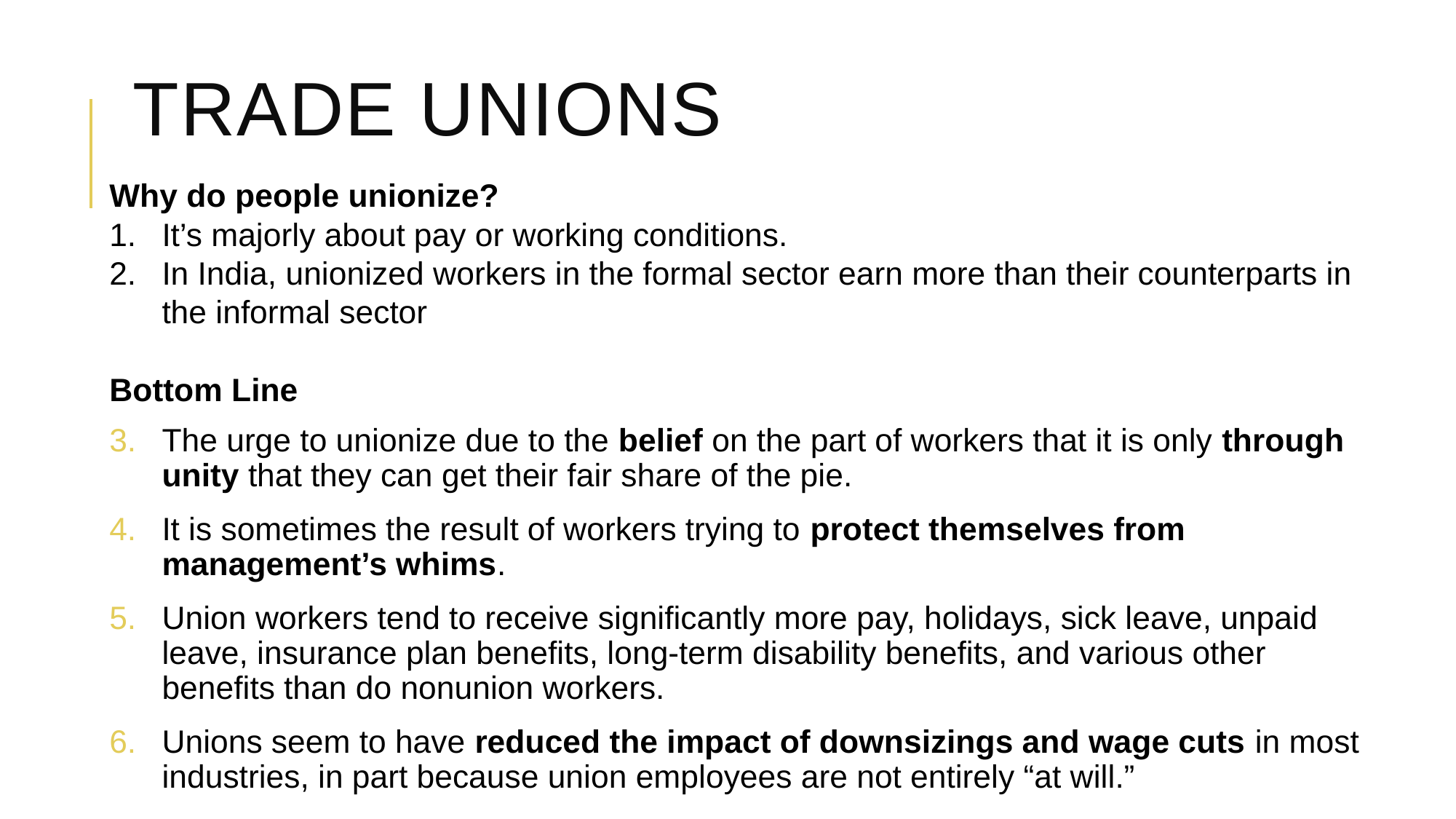

# Trade unions
Why do people unionize?
It’s majorly about pay or working conditions.
In India, unionized workers in the formal sector earn more than their counterparts in the informal sector

Bottom Line
The urge to unionize due to the belief on the part of workers that it is only through unity that they can get their fair share of the pie.
It is sometimes the result of workers trying to protect themselves from management’s whims.
Union workers tend to receive significantly more pay, holidays, sick leave, unpaid leave, insurance plan benefits, long-term disability benefits, and various other benefits than do nonunion workers.
Unions seem to have reduced the impact of downsizings and wage cuts in most industries, in part because union employees are not entirely “at will.”